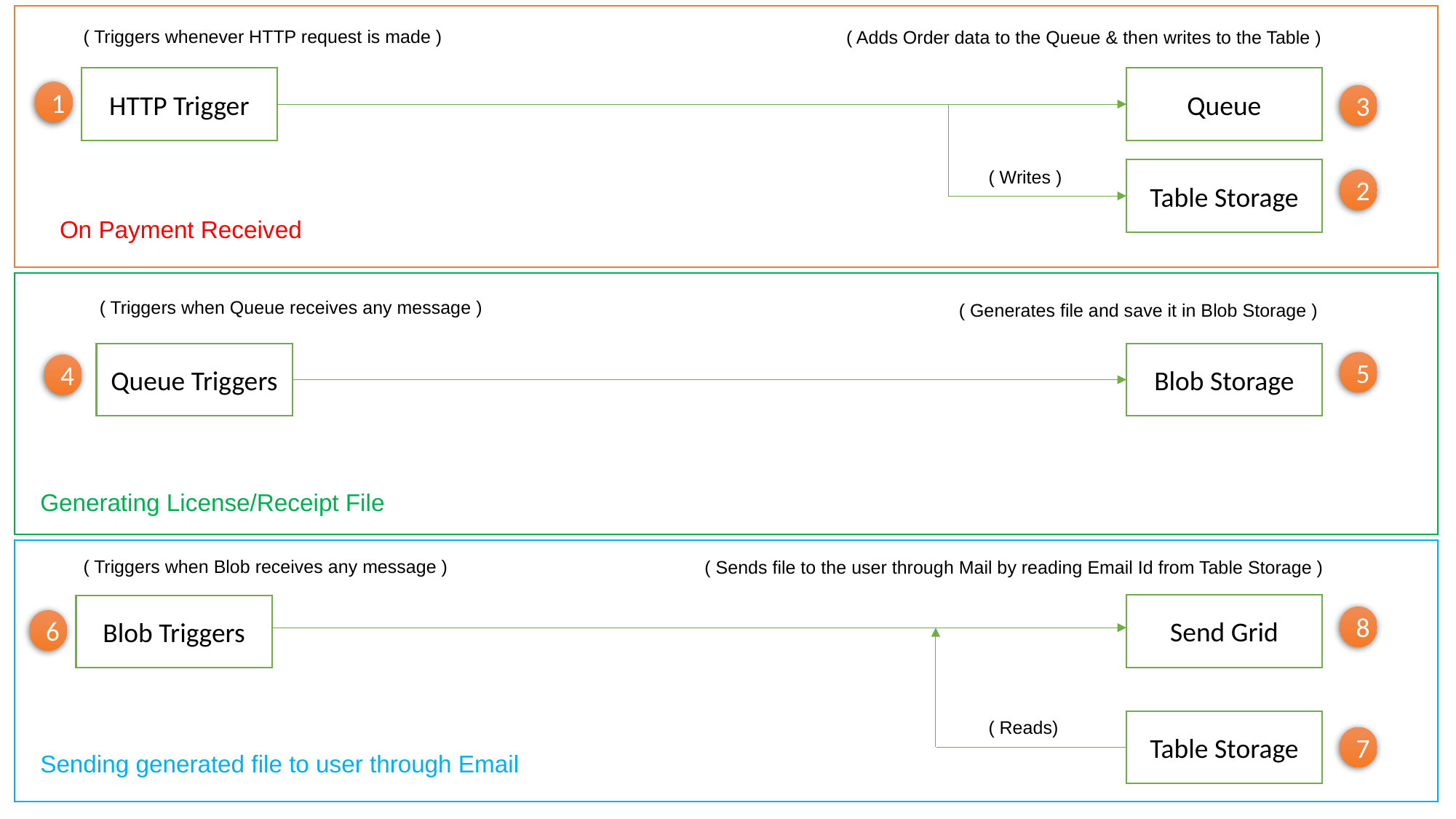

( Triggers whenever HTTP request is made )
( Adds Order data to the Queue & then writes to the Table )
HTTP Trigger
Queue
1
3
Table Storage
( Writes )
2
On Payment Received

( Triggers when Queue receives any message )
( Generates file and save it in Blob Storage )
Queue Triggers
Blob Storage
5
4
Generating License/Receipt File

( Triggers when Blob receives any message )
( Sends file to the user through Mail by reading Email Id from Table Storage )
Send Grid
Blob Triggers
8
6
( Reads)
Table Storage
7
Sending generated file to user through Email